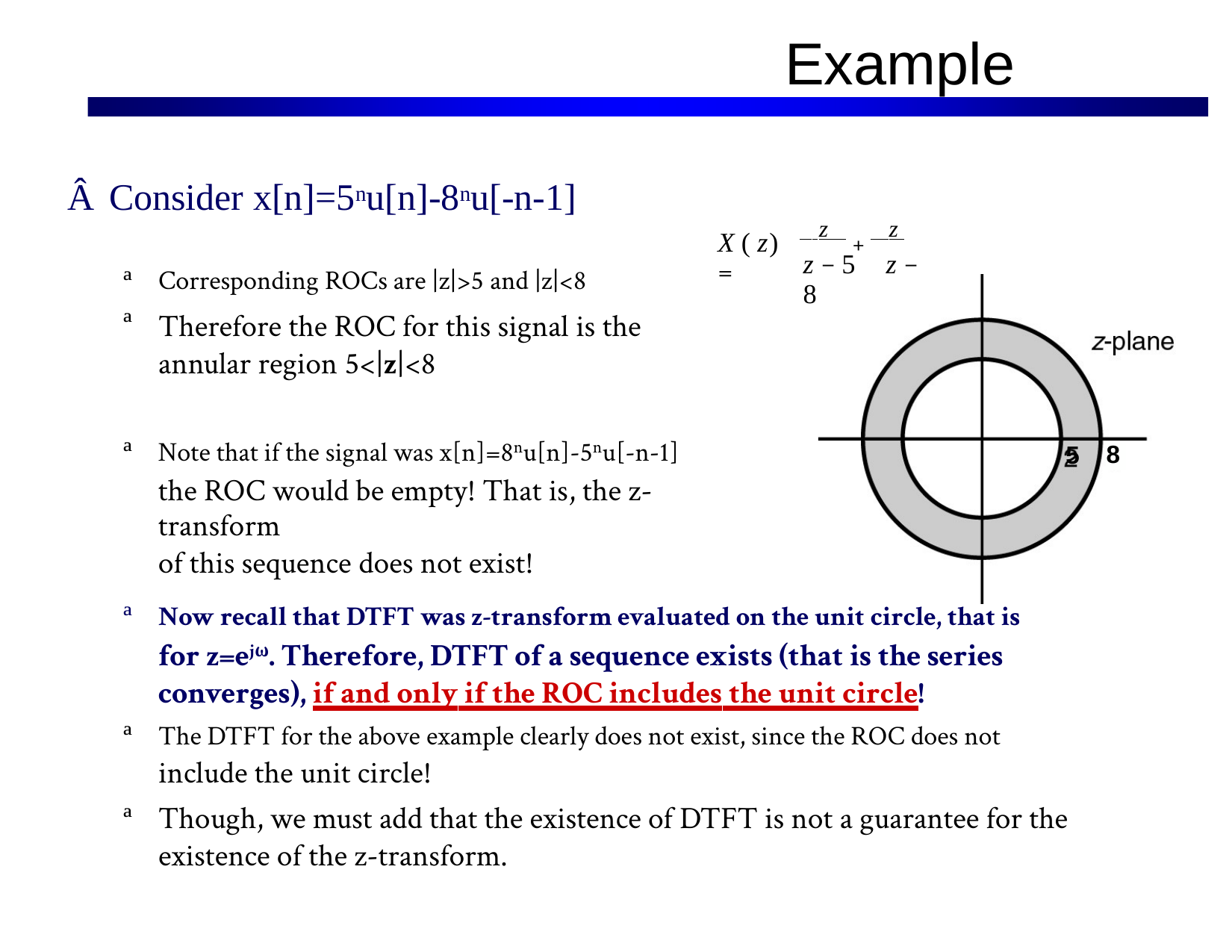

Example

Â Consider x[n]=5nu[n]-8nu[-n-1]
   z    +    z

X ( z) =
z − 5    z − 8
ª
ª
Corresponding ROCs are |z|>5 and |z|<8
Therefore the ROC for this signal is the
annular region 5<|z|<8

ª
Note that if the signal was x[n]=8nu[n]-5nu[-n-1]
the ROC would be empty! That is, the z-transform
of this sequence does not exist!

8
5
ª
Now recall that DTFT was z-transform evaluated on the unit circle, that is
for z=ejω. Therefore, DTFT of a sequence exists (that is the series
converges), if and only if the ROC includes the unit circle!

ª
The DTFT for the above example clearly does not exist, since the ROC does not
include the unit circle!
Though, we must add that the existence of DTFT is not a guarantee for the
existence of the z-transform.
ª